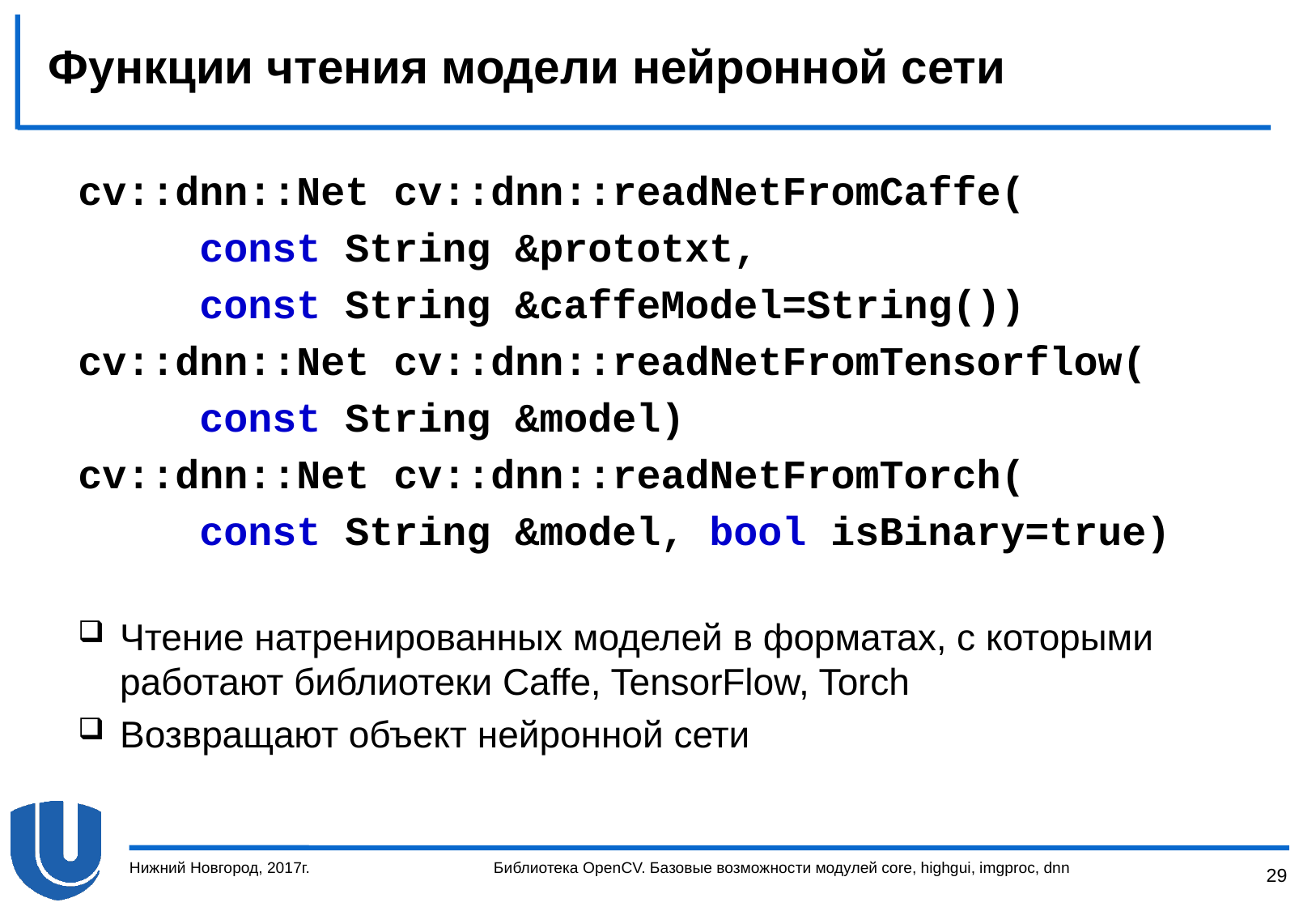

# Функции чтения модели нейронной сети
cv::dnn::Net cv::dnn::readNetFromCaffe(
     const String &prototxt,
     const String &caffeModel=String())
cv::dnn::Net cv::dnn::readNetFromTensorflow(
     const String &model)
cv::dnn::Net cv::dnn::readNetFromTorch(
     const String &model, bool isBinary=true)

Чтение натренированных моделей в форматах, с которыми работают библиотеки Caffe, TensorFlow, Torch
Возвращают объект нейронной сети
Нижний Новгород, 2017г.
Библиотека OpenCV. Базовые возможности модулей core, highgui, imgproc, dnn